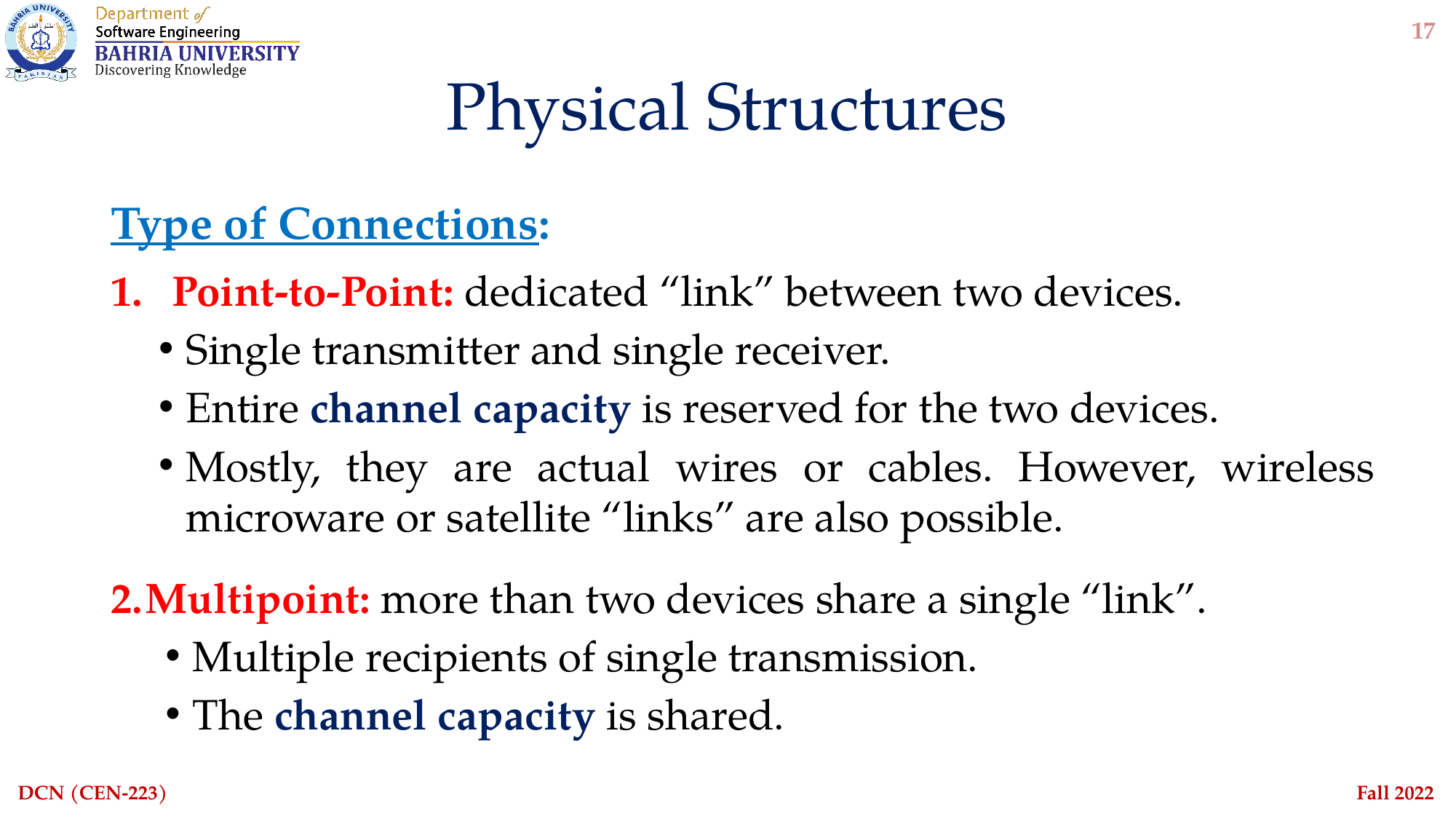

17
# Physical Structures
Type of Connections:
Point-to-Point: dedicated “link” between two devices.
Single transmitter and single receiver.
Entire channel capacity is reserved for the two devices.
Mostly, they are actual wires or cables. However, wireless microware or satellite “links” are also possible.
Multipoint: more than two devices share a single “link”.
Multiple recipients of single transmission.
The channel capacity is shared.
DCN (CEN-223)